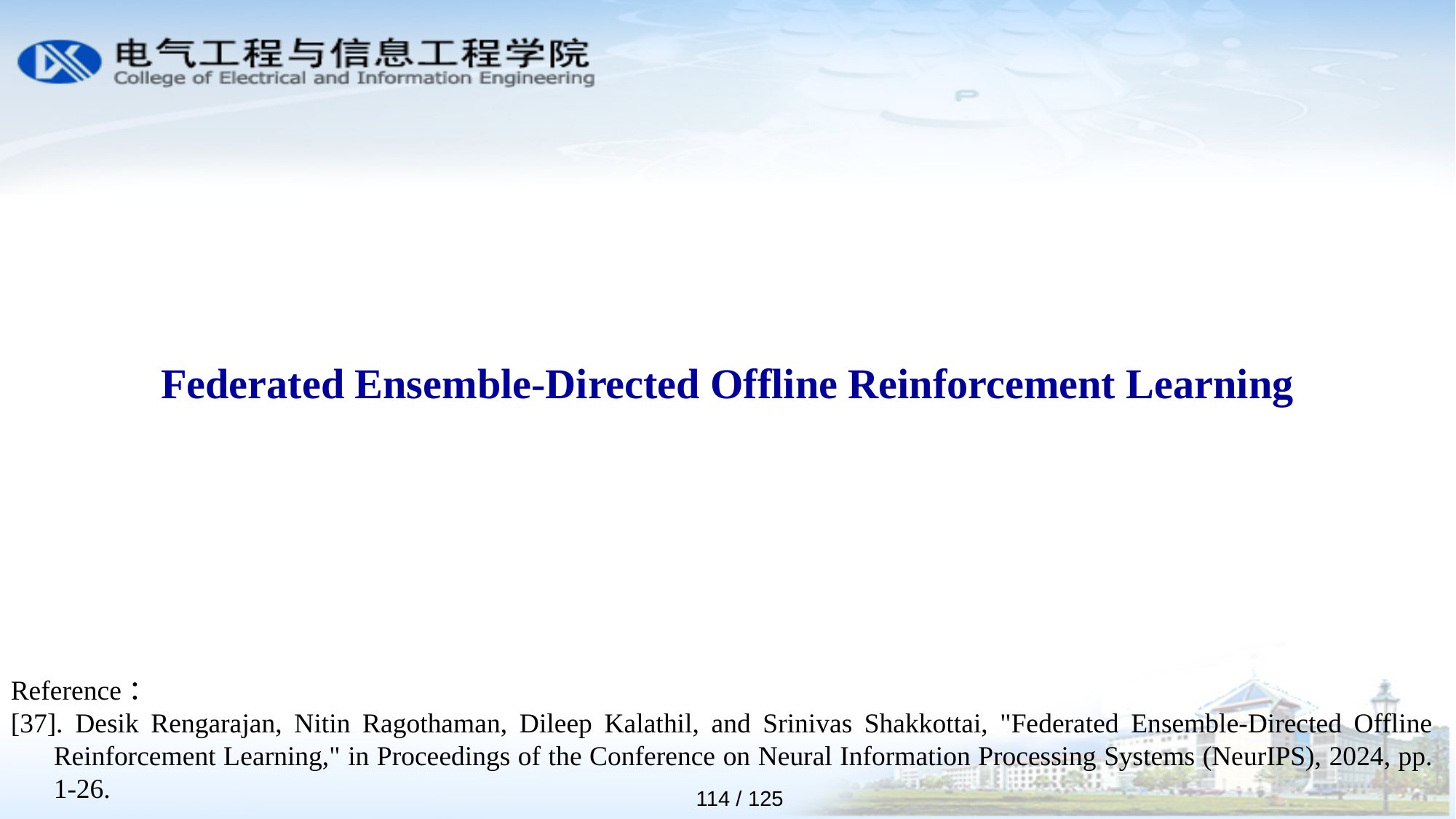

Federated Ensemble-Directed Offline Reinforcement Learning

Reference：
[37]. Desik Rengarajan, Nitin Ragothaman, Dileep Kalathil, and Srinivas Shakkottai, "Federated Ensemble-Directed Offline Reinforcement Learning," in Proceedings of the Conference on Neural Information Processing Systems (NeurIPS), 2024, pp. 1-26.
114 / 125